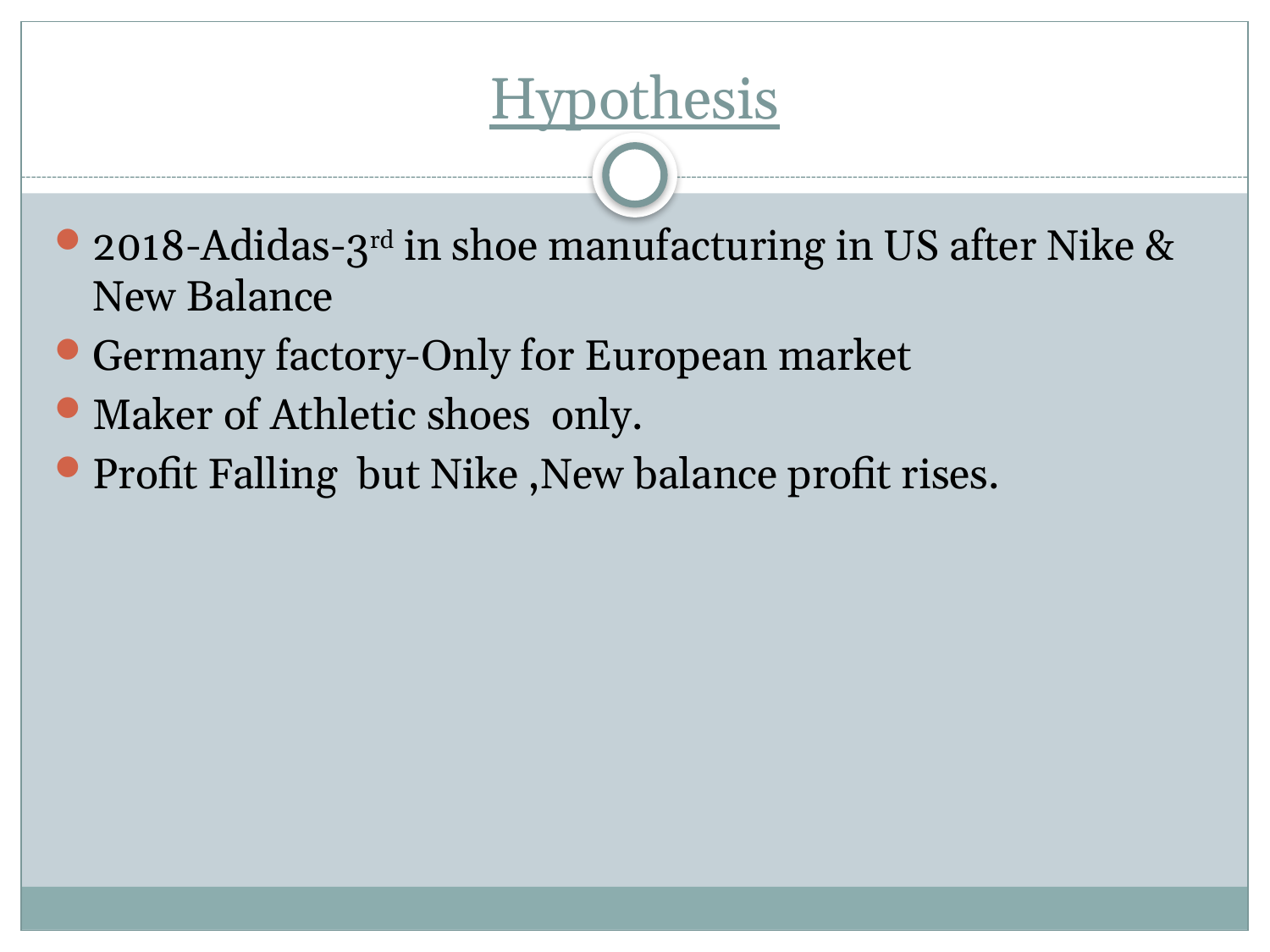

# Hypothesis
2018-Adidas-3rd in shoe manufacturing in US after Nike & New Balance
Germany factory-Only for European market
Maker of Athletic shoes  only.
Profit Falling  but Nike ,New balance profit rises.